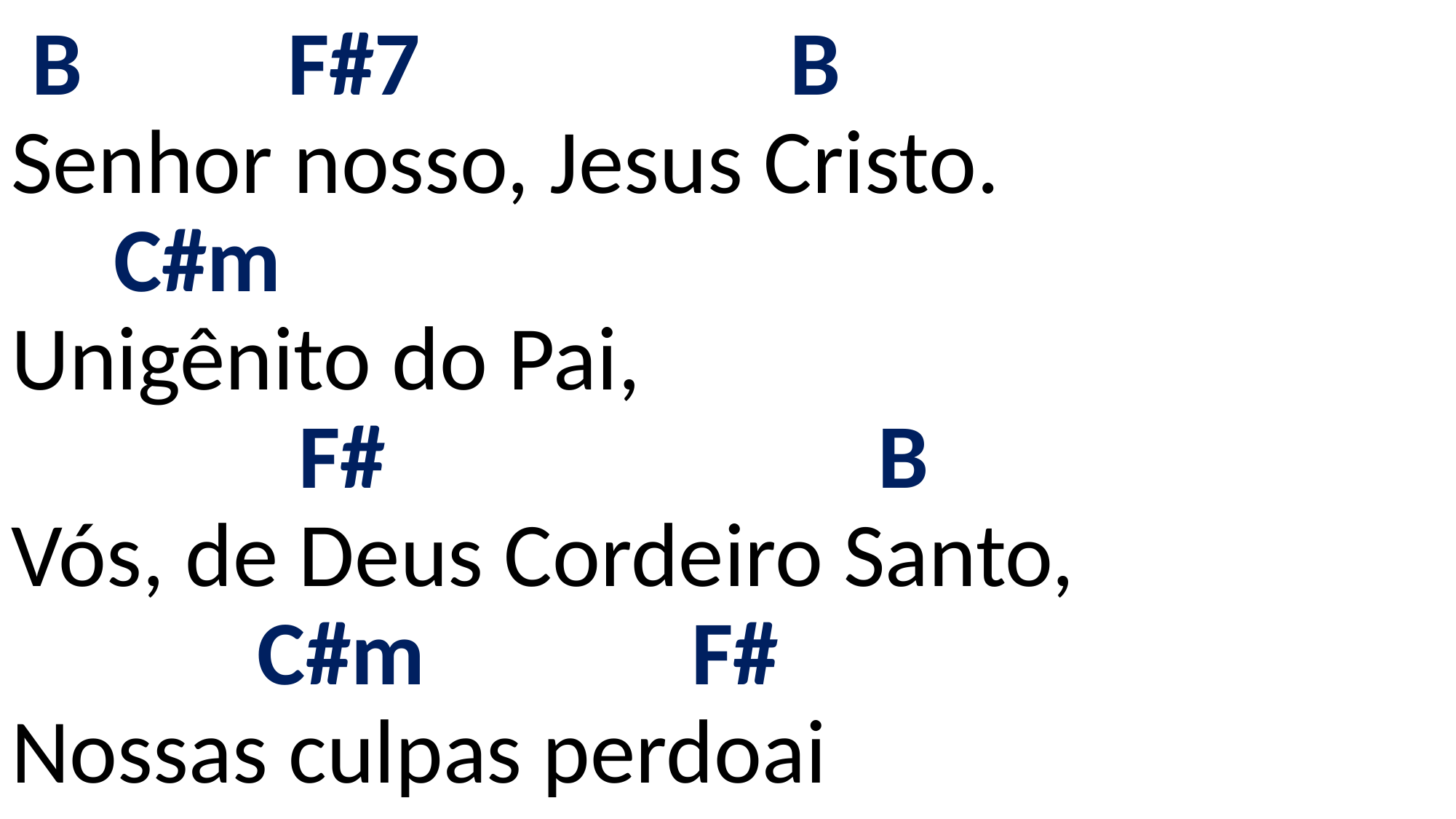

# B          F#7                  B Senhor nosso, Jesus Cristo. C#m Unigênito do Pai, F#                        B Vós, de Deus Cordeiro Santo, C#m             F# Nossas culpas perdoai